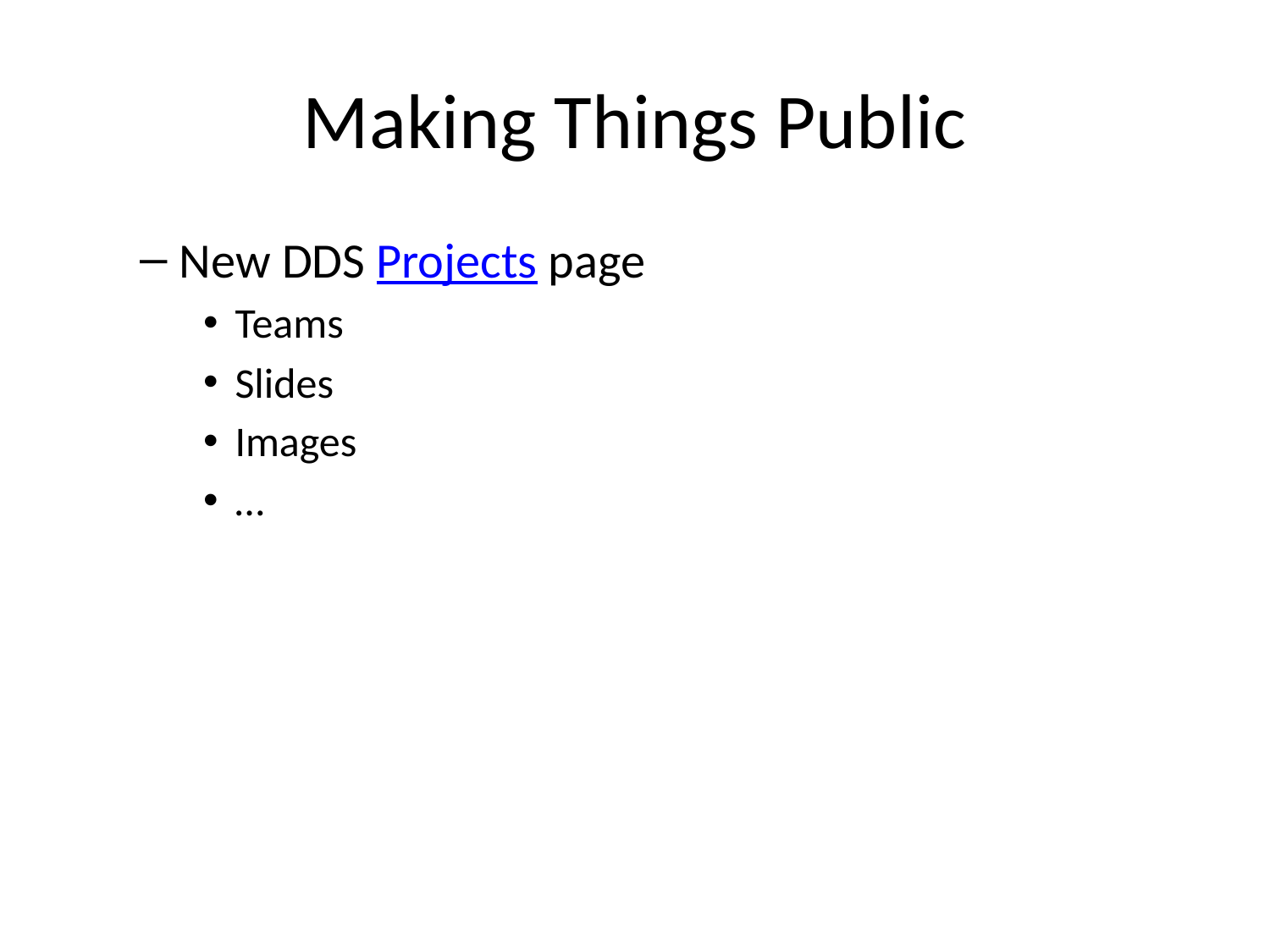

# Making Things Public
New DDS Projects page
Teams
Slides
Images
…